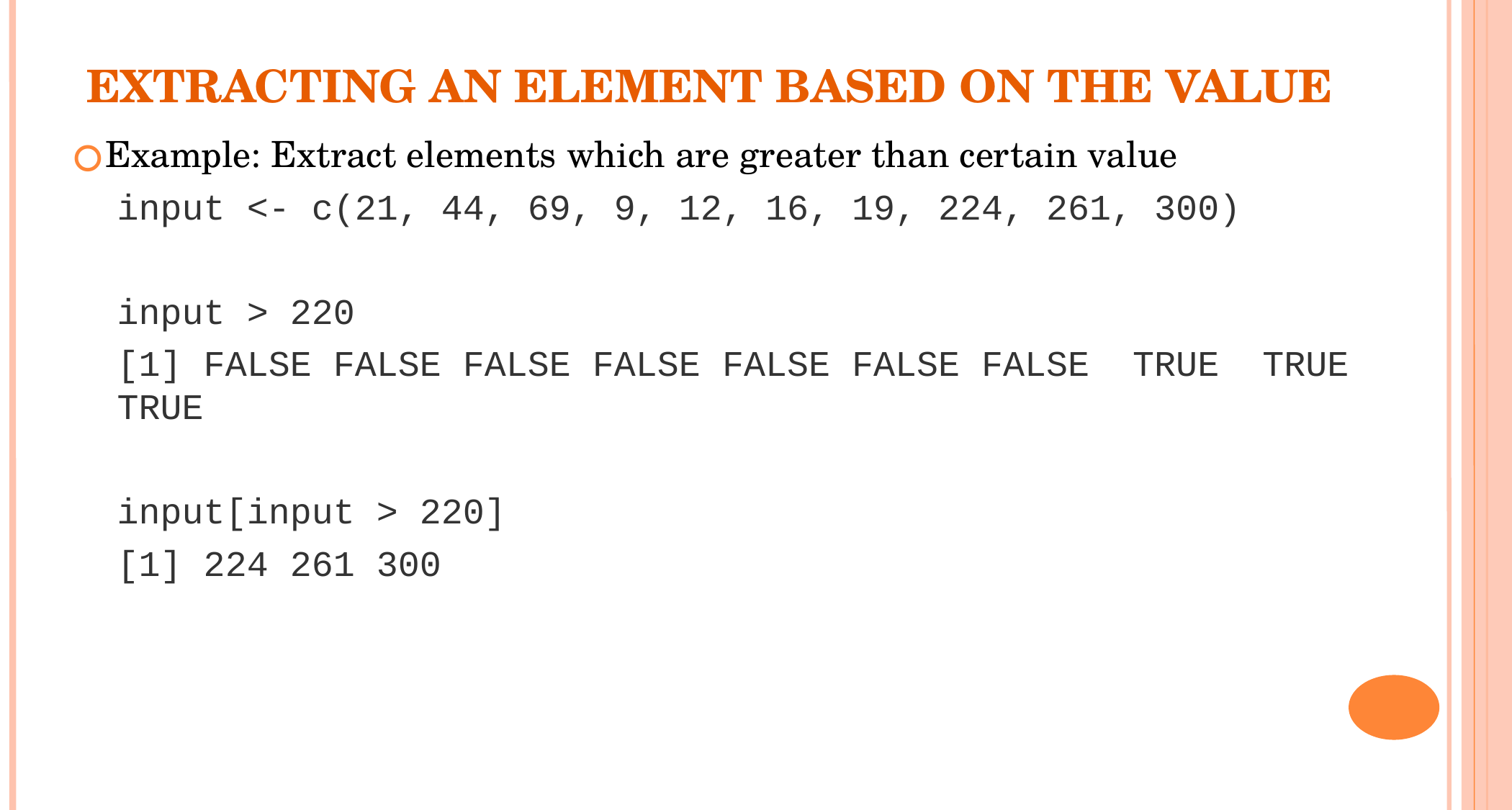

EXTRACTING AN ELEMENT BASED ON THE VALUE
Example: Extract elements which are greater than certain value
input <- c(21, 44, 69, 9, 12, 16, 19, 224, 261, 300)

input > 220
[1] FALSE FALSE FALSE FALSE FALSE FALSE FALSE  TRUE  TRUE  TRUE

input[input > 220]
[1] 224 261 300